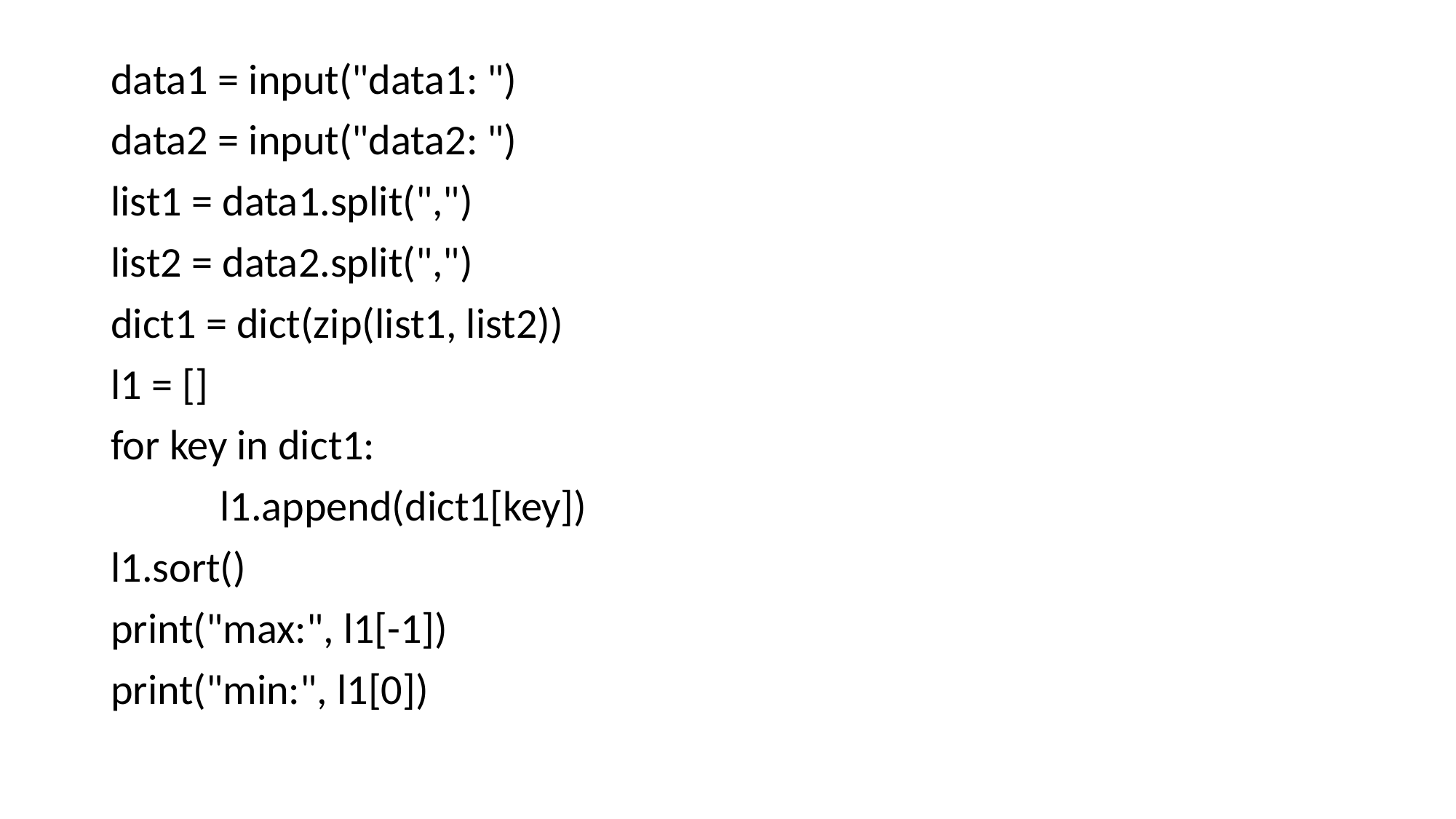

data1 = input("data1: ")
data2 = input("data2: ")
list1 = data1.split(",")
list2 = data2.split(",")
dict1 = dict(zip(list1, list2))
l1 = []
for key in dict1:
	l1.append(dict1[key])
l1.sort()
print("max:", l1[-1])
print("min:", l1[0])